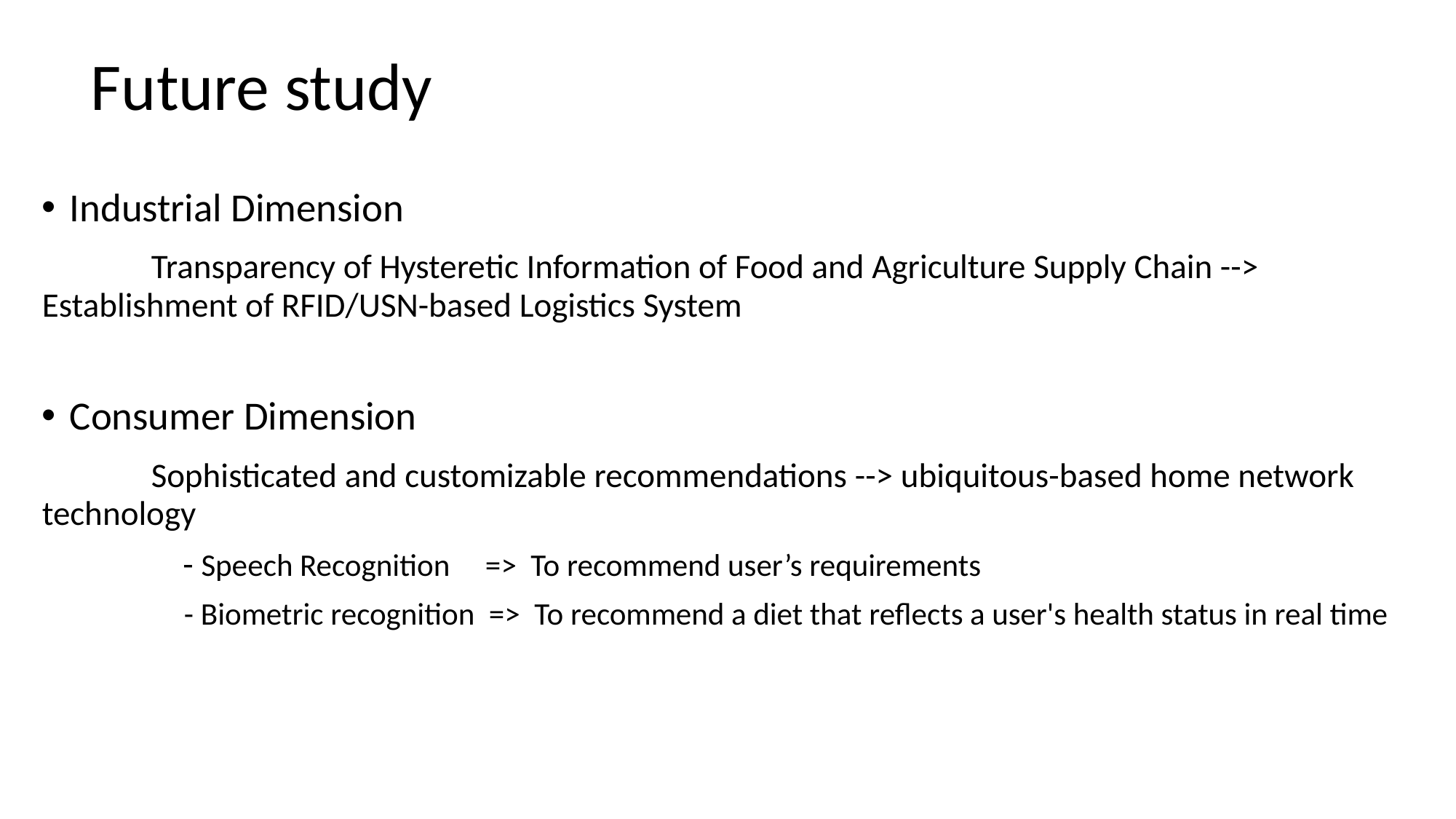

# Future study
Industrial Dimension
            Transparency of Hysteretic Information of Food and Agriculture Supply Chain --> Establishment of RFID/USN-based Logistics System

Consumer Dimension
            Sophisticated and customizable recommendations --> ubiquitous-based home network technology
                  - Speech Recognition     =>  To recommend user’s requirements
                    - Biometric recognition  =>  To recommend a diet that reflects a user's health status in real time